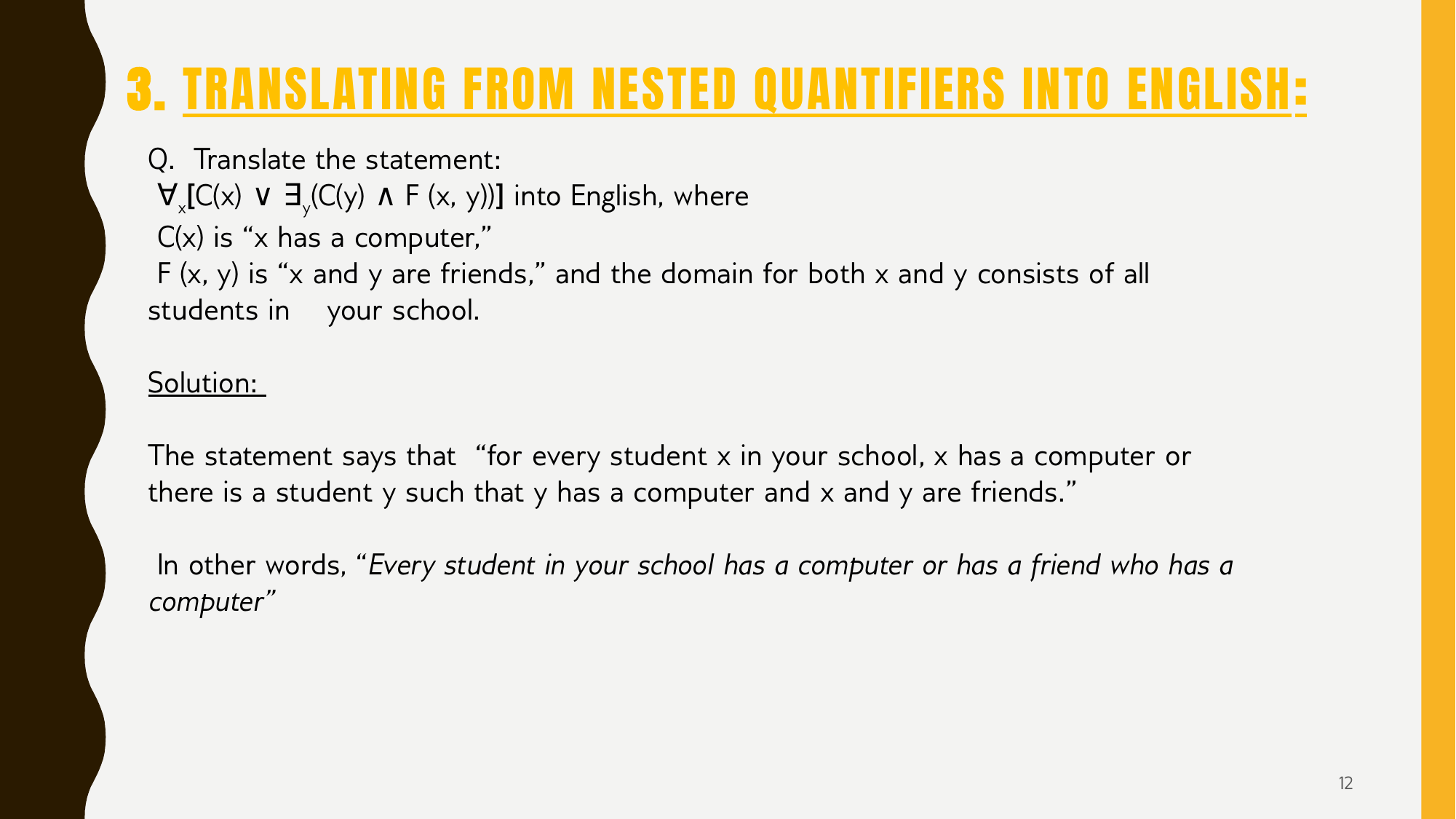

# 3. Translating from Nested Quantifiers into English:
Q.  Translate the statement:
 ∀x[C(x) ∨ ∃y(C(y) ∧ F (x, y))] into English, where
 C(x) is “x has a computer,”
 F (x, y) is “x and y are friends,” and the domain for both x and y consists of all students in    your school.

Solution:

The statement says that  “for every student x in your school, x has a computer or there is a student y such that y has a computer and x and y are friends.”

 In other words, “Every student in your school has a computer or has a friend who has a computer”

12